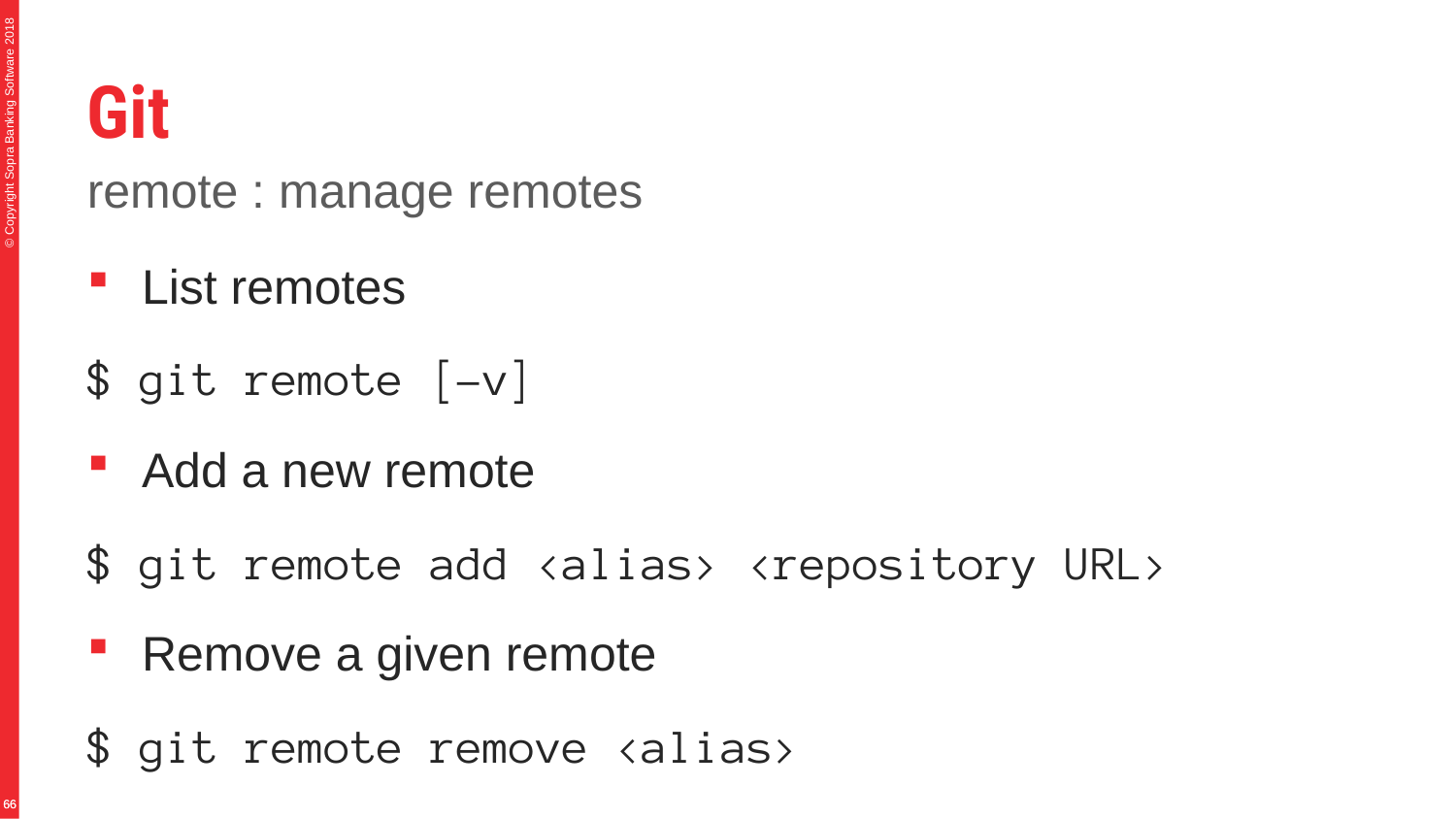

# Git
remote : manage remotes
List remotes
$ git remote [-v]
Add a new remote
$ git remote add <alias> <repository URL>
Remove a given remote
$ git remote remove <alias>